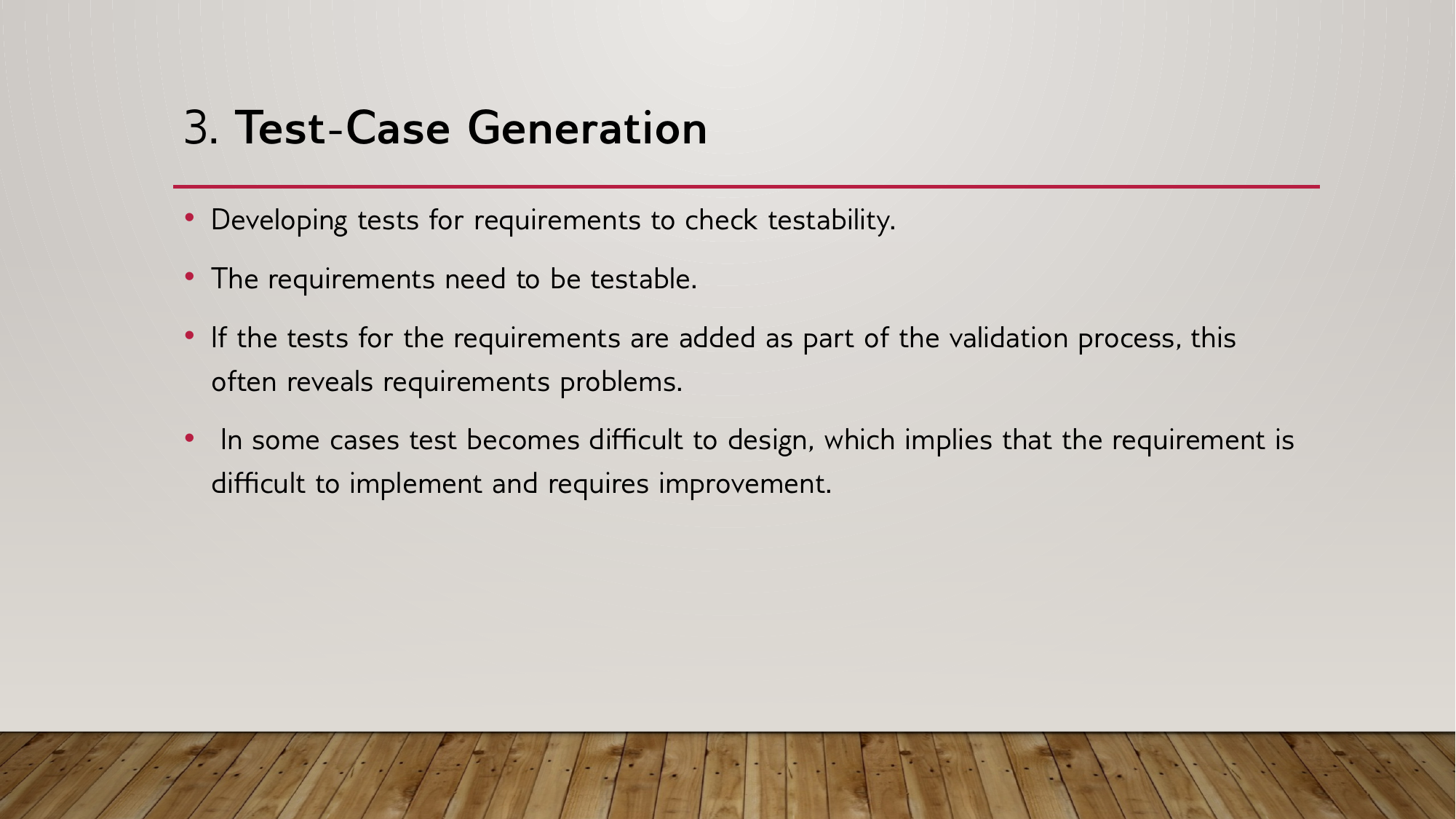

# 3. Test-Case Generation
Developing tests for requirements to check testability.
The requirements need to be testable.
If the tests for the requirements are added as part of the validation process, this often reveals requirements problems.
 In some cases test becomes difficult to design, which implies that the requirement is difficult to implement and requires improvement.